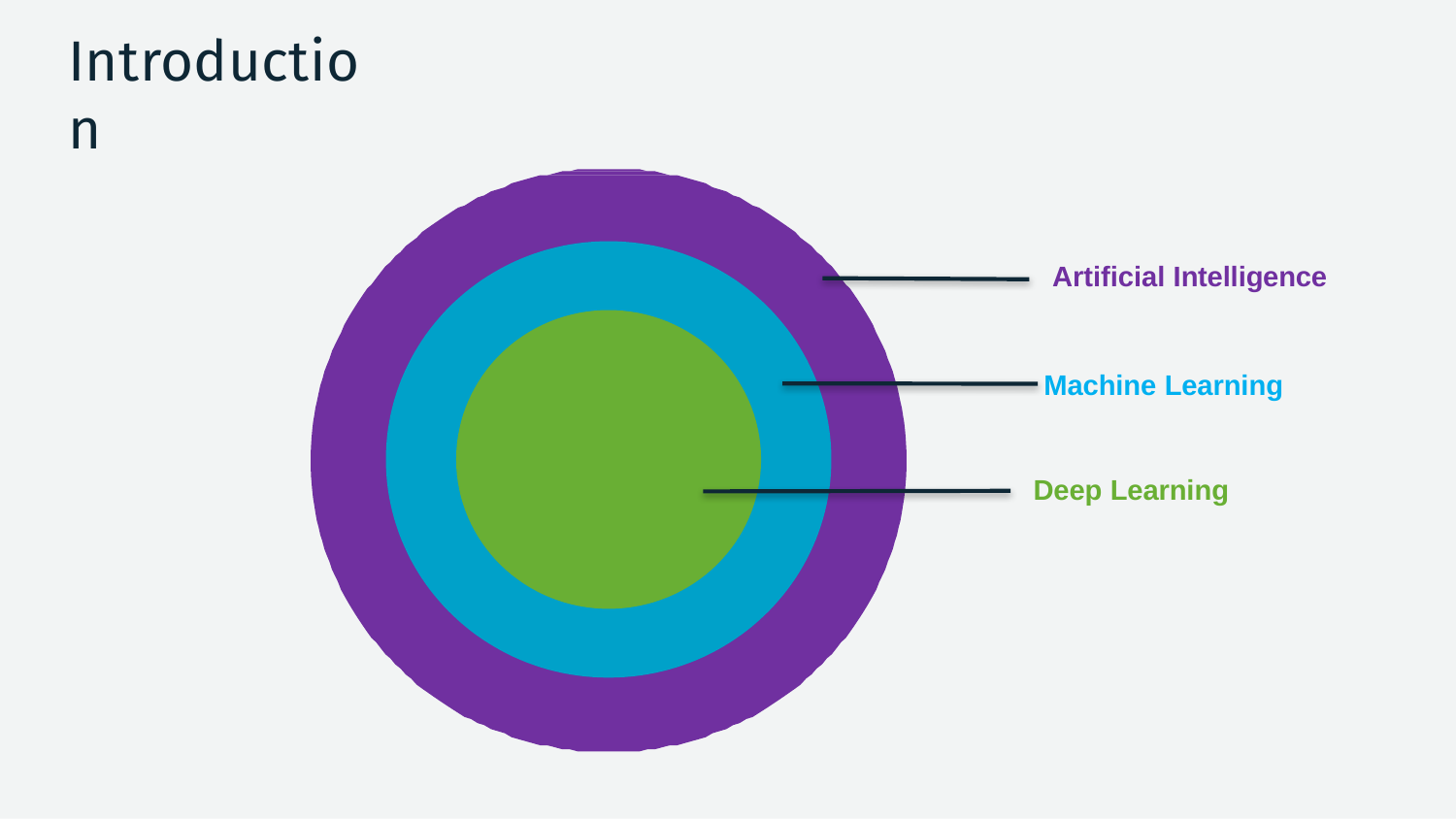

# Introduction

Artificial Intelligence
Machine Learning  Deep Learning